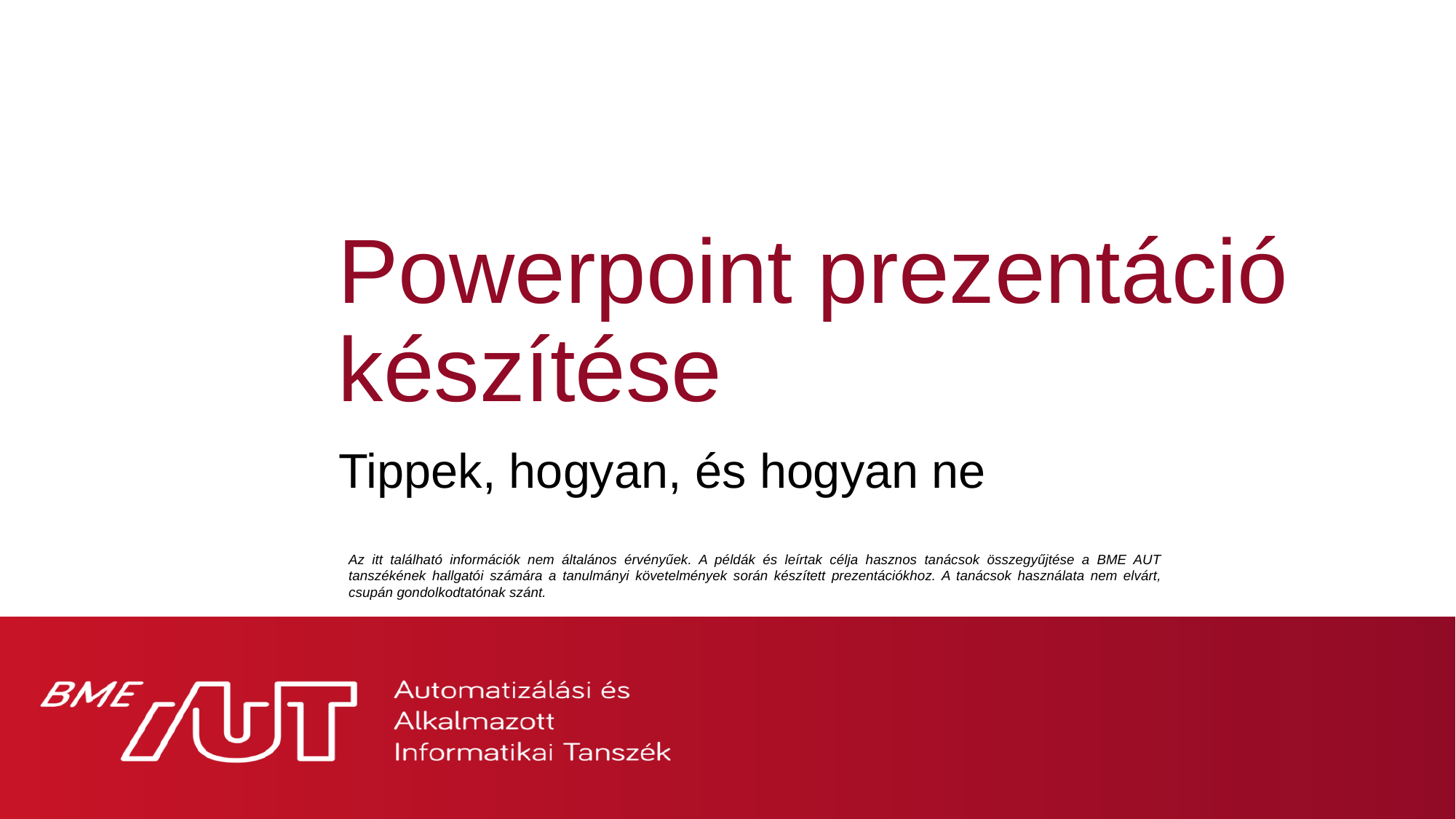

# Powerpoint prezentáció készítése
Tippek, hogyan, és hogyan ne
Az itt található információk nem általános érvényűek. A példák és leírtak célja hasznos tanácsok összegyűjtése a BME AUT tanszékének hallgatói számára a tanulmányi követelmények során készített prezentációkhoz. A tanácsok használata nem elvárt, csupán gondolkodtatónak szánt.